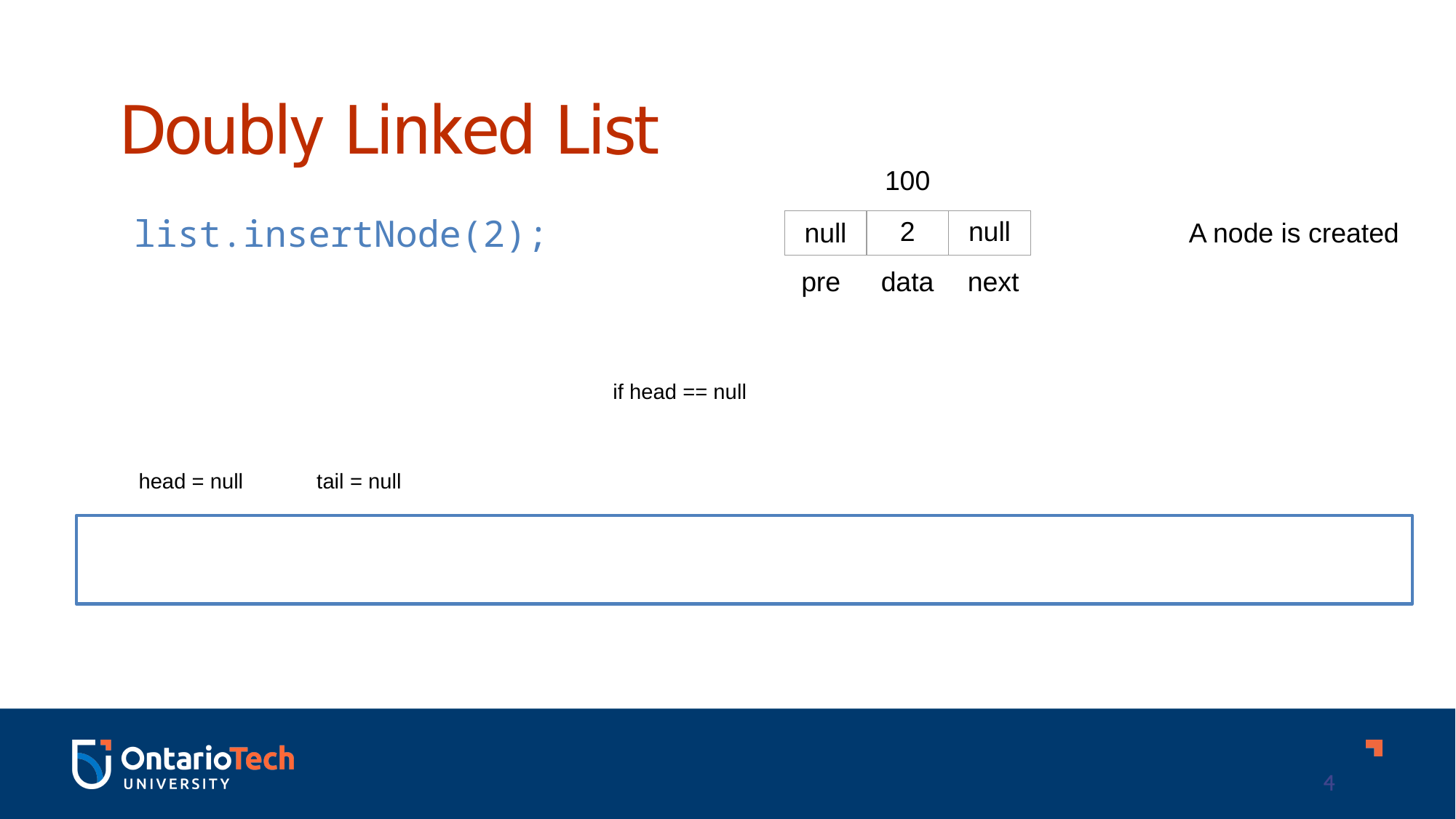

Doubly Linked List
100
list.insertNode(2);
A node is created
| null | 2 | null |
| --- | --- | --- |
pre
data
next
if head == null
head = null
tail = null

4